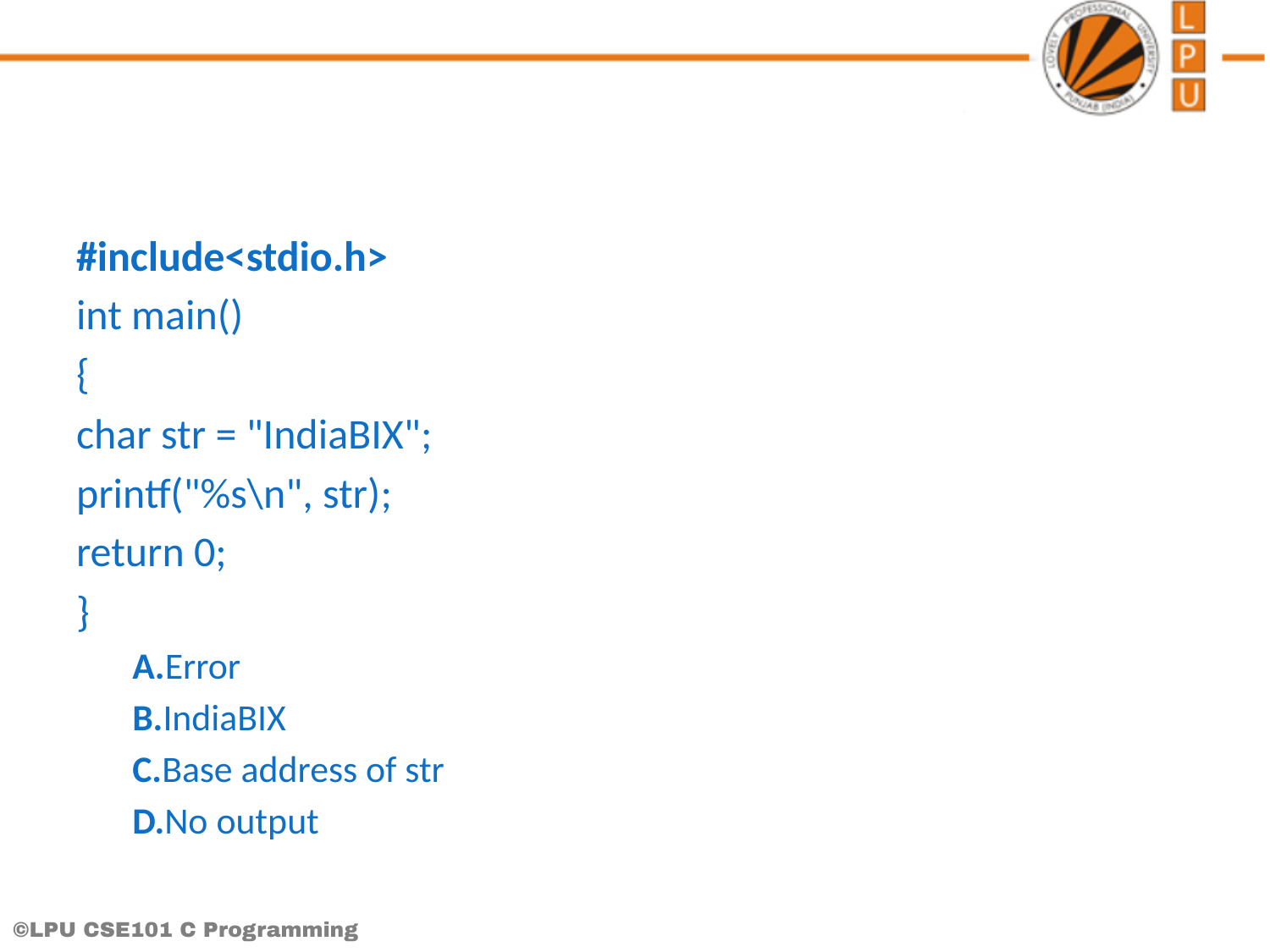

#
#include<stdio.h>
int main()
{
char str = "IndiaBIX";
printf("%s\n", str);
return 0;
}
A.Error
B.IndiaBIX
C.Base address of str
D.No output